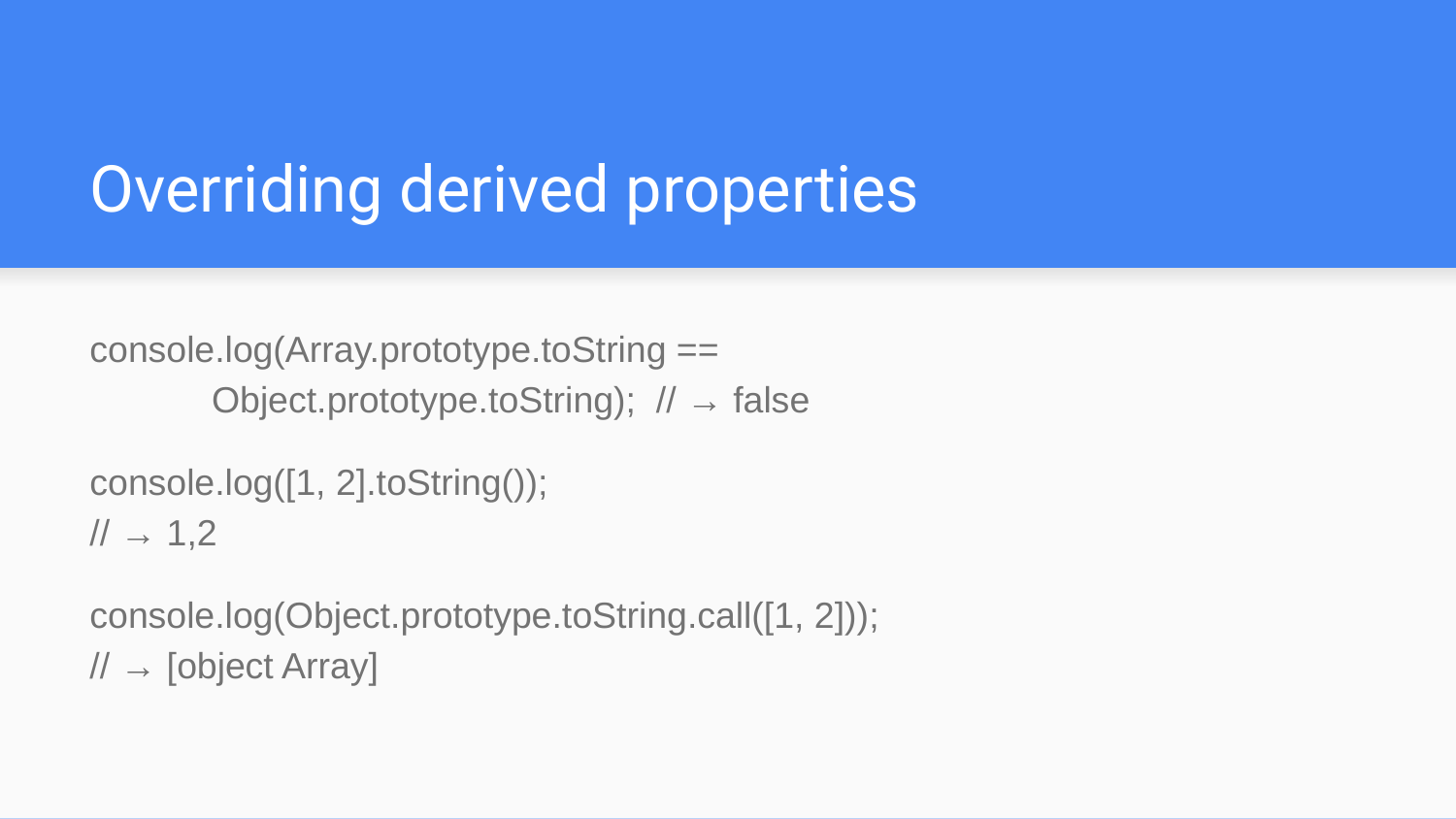

# Overriding derived properties
console.log(Array.prototype.toString ==
            Object.prototype.toString);  // → false
console.log([1, 2].toString());
// → 1,2
console.log(Object.prototype.toString.call([1, 2]));
// → [object Array]